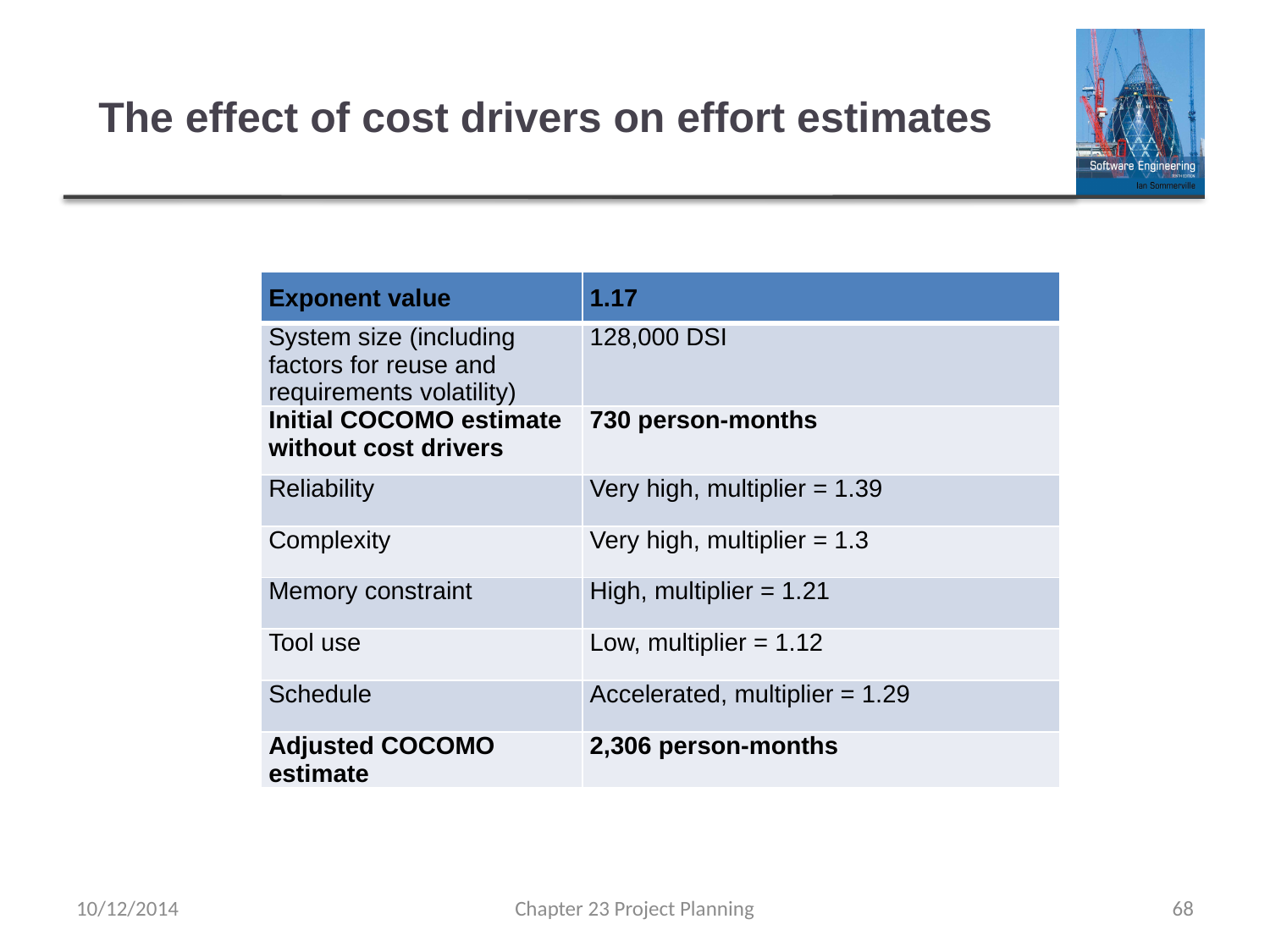

# The effect of cost drivers on effort estimates
| Exponent value | 1.17 |
| --- | --- |
| System size (including factors for reuse and requirements volatility) | 128,000 DSI |
| Initial COCOMO estimate without cost drivers | 730 person-months |
| Reliability | Very high, multiplier = 1.39 |
| Complexity | Very high, multiplier = 1.3 |
| Memory constraint | High, multiplier = 1.21 |
| Tool use | Low, multiplier = 1.12 |
| Schedule | Accelerated, multiplier = 1.29 |
| Adjusted COCOMO estimate | 2,306 person-months |
10/12/2014
Chapter 23 Project Planning
68